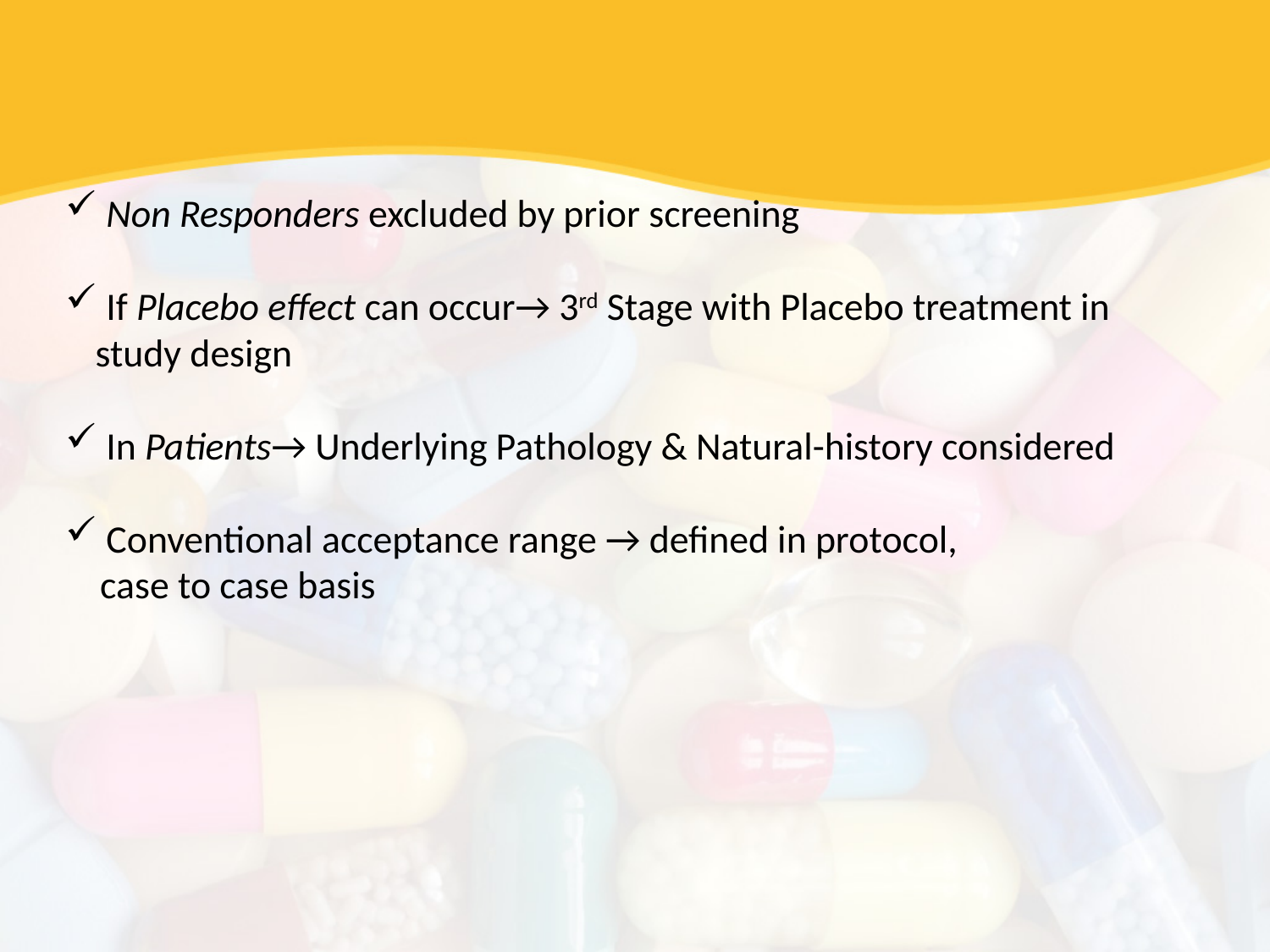

Non Responders excluded by prior screening

 If Placebo effect can occur→ 3rd Stage with Placebo treatment in study design

 In Patients→ Underlying Pathology & Natural-history considered

 Conventional acceptance range → defined in protocol,
    case to case basis